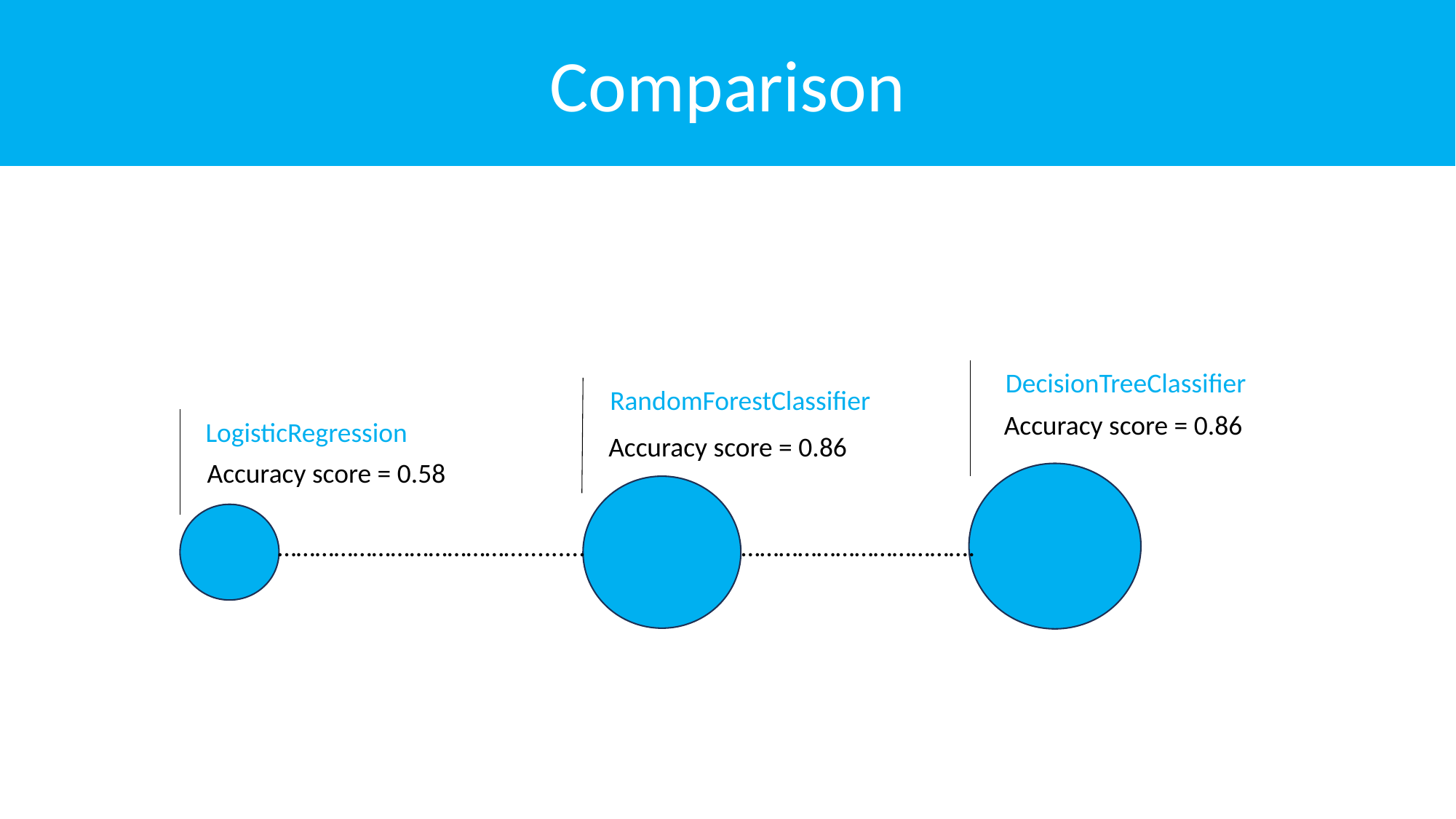

Comparison
DecisionTreeClassifier
RandomForestClassifier
Accuracy score = 0.86
LogisticRegression
Accuracy score = 0.86
Accuracy score = 0.58

………………………………….........
……………………………….